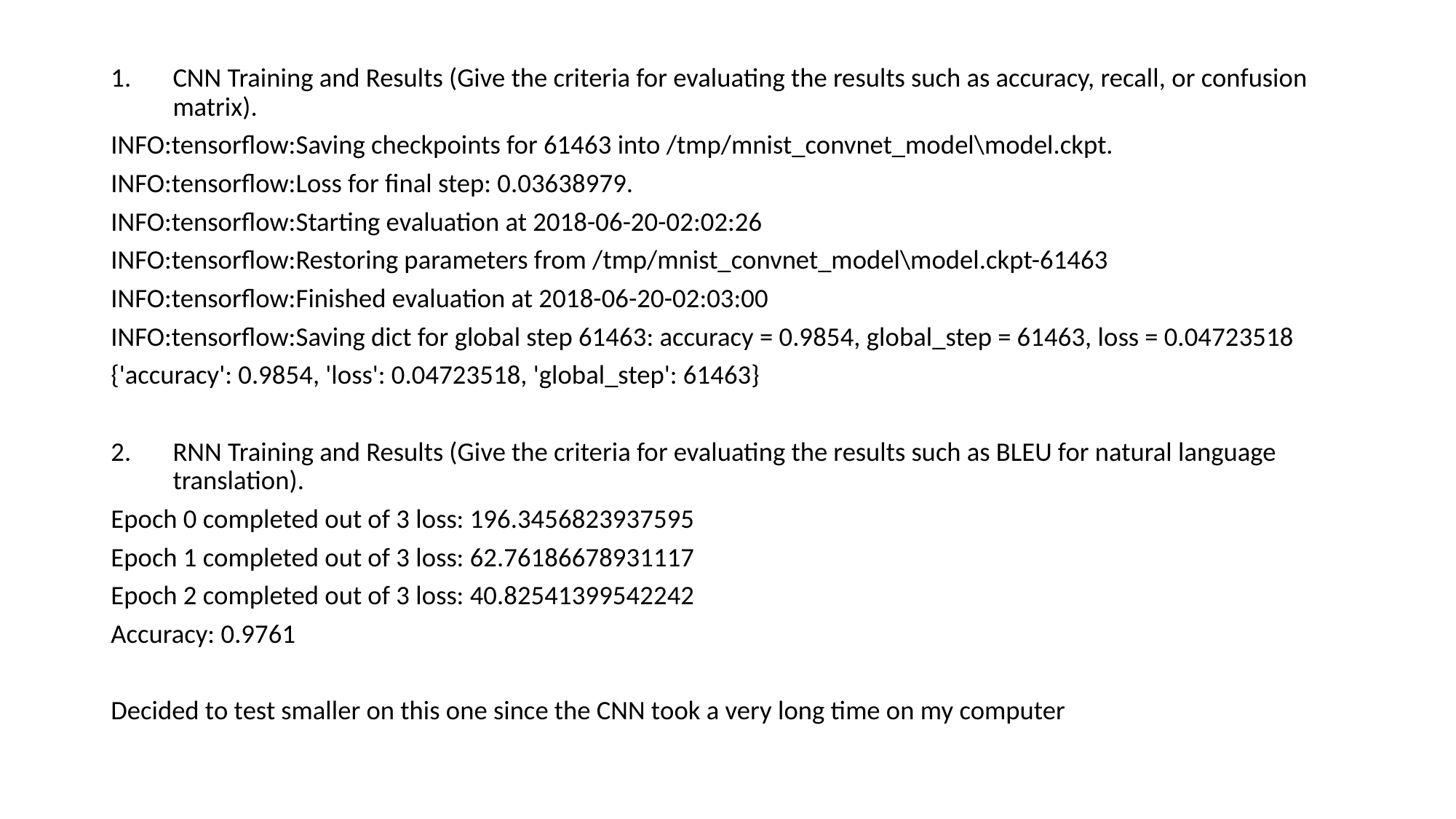

CNN Training and Results (Give the criteria for evaluating the results such as accuracy, recall, or confusion matrix).
INFO:tensorflow:Saving checkpoints for 61463 into /tmp/mnist_convnet_model\model.ckpt.
INFO:tensorflow:Loss for final step: 0.03638979.
INFO:tensorflow:Starting evaluation at 2018-06-20-02:02:26
INFO:tensorflow:Restoring parameters from /tmp/mnist_convnet_model\model.ckpt-61463
INFO:tensorflow:Finished evaluation at 2018-06-20-02:03:00
INFO:tensorflow:Saving dict for global step 61463: accuracy = 0.9854, global_step = 61463, loss = 0.04723518
{'accuracy': 0.9854, 'loss': 0.04723518, 'global_step': 61463}

RNN Training and Results (Give the criteria for evaluating the results such as BLEU for natural language translation).
Epoch 0 completed out of 3 loss: 196.3456823937595
Epoch 1 completed out of 3 loss: 62.76186678931117
Epoch 2 completed out of 3 loss: 40.82541399542242
Accuracy: 0.9761

Decided to test smaller on this one since the CNN took a very long time on my computer